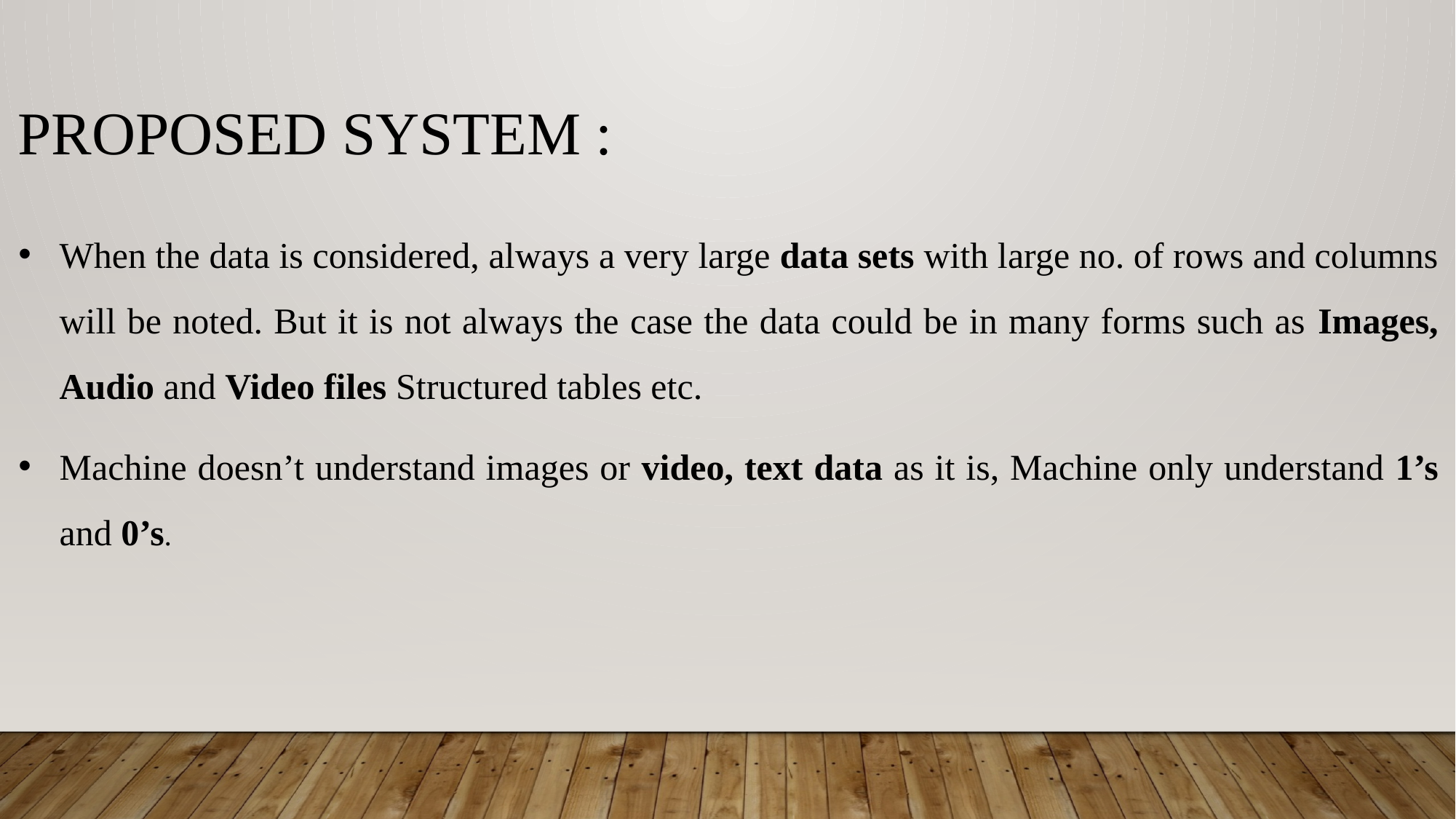

PROPOSED SYSTEM :
When the data is considered, always a very large data sets with large no. of rows and columns will be noted. But it is not always the case the data could be in many forms such as Images, Audio and Video files Structured tables etc.
Machine doesn’t understand images or video, text data as it is, Machine only understand 1’s and 0’s.